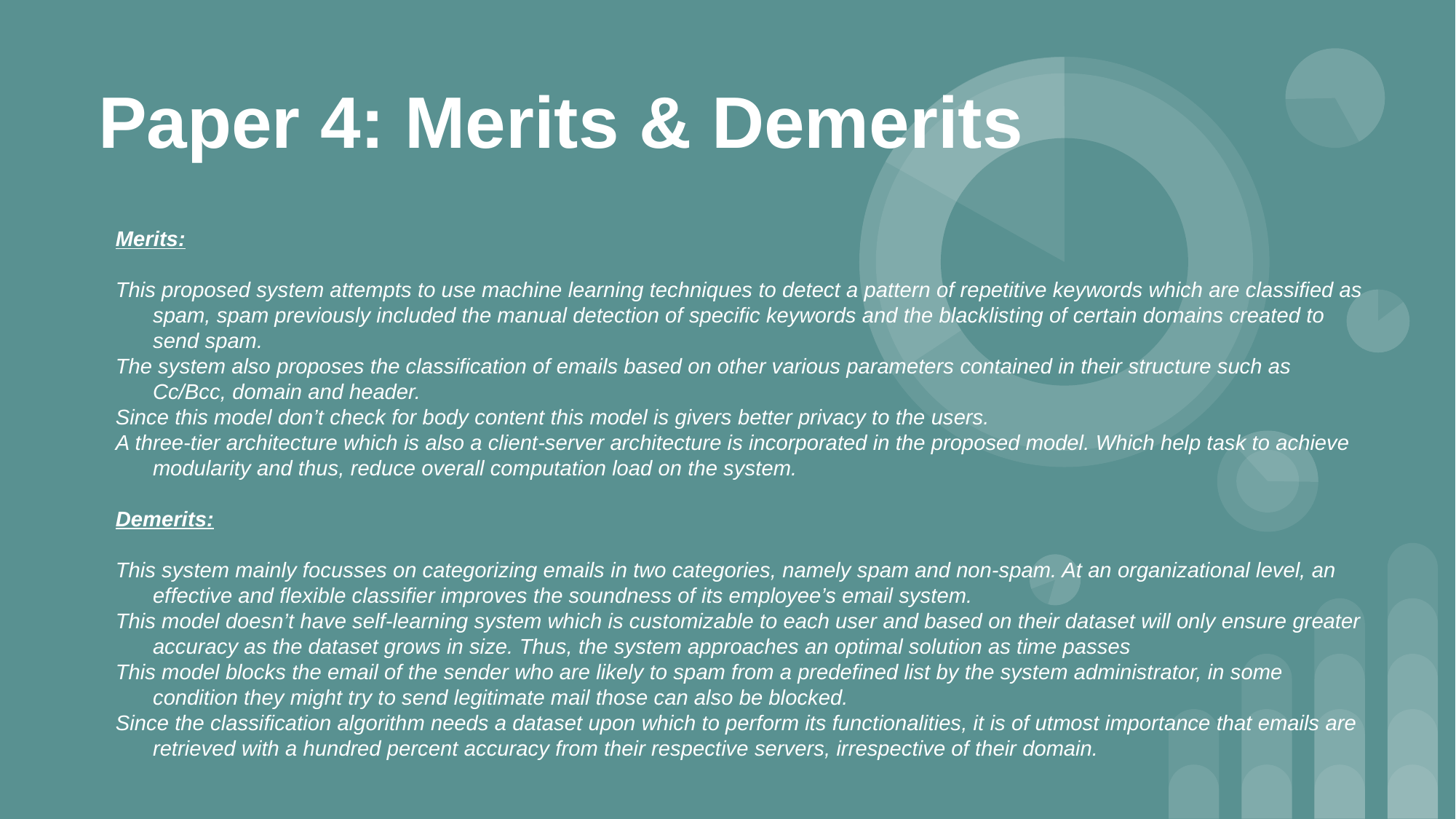

# Paper 4: Merits & Demerits
Merits:

This proposed system attempts to use machine learning techniques to detect a pattern of repetitive keywords which are classified as spam, spam previously included the manual detection of specific keywords and the blacklisting of certain domains created to send spam.
The system also proposes the classification of emails based on other various parameters contained in their structure such as Cc/Bcc, domain and header.
Since this model don’t check for body content this model is givers better privacy to the users.
A three-tier architecture which is also a client-server architecture is incorporated in the proposed model. Which help task to achieve modularity and thus, reduce overall computation load on the system.

Demerits:

This system mainly focusses on categorizing emails in two categories, namely spam and non-spam. At an organizational level, an effective and flexible classifier improves the soundness of its employee’s email system.
This model doesn’t have self-learning system which is customizable to each user and based on their dataset will only ensure greater accuracy as the dataset grows in size. Thus, the system approaches an optimal solution as time passes
This model blocks the email of the sender who are likely to spam from a predefined list by the system administrator, in some condition they might try to send legitimate mail those can also be blocked.
Since the classification algorithm needs a dataset upon which to perform its functionalities, it is of utmost importance that emails are retrieved with a hundred percent accuracy from their respective servers, irrespective of their domain.